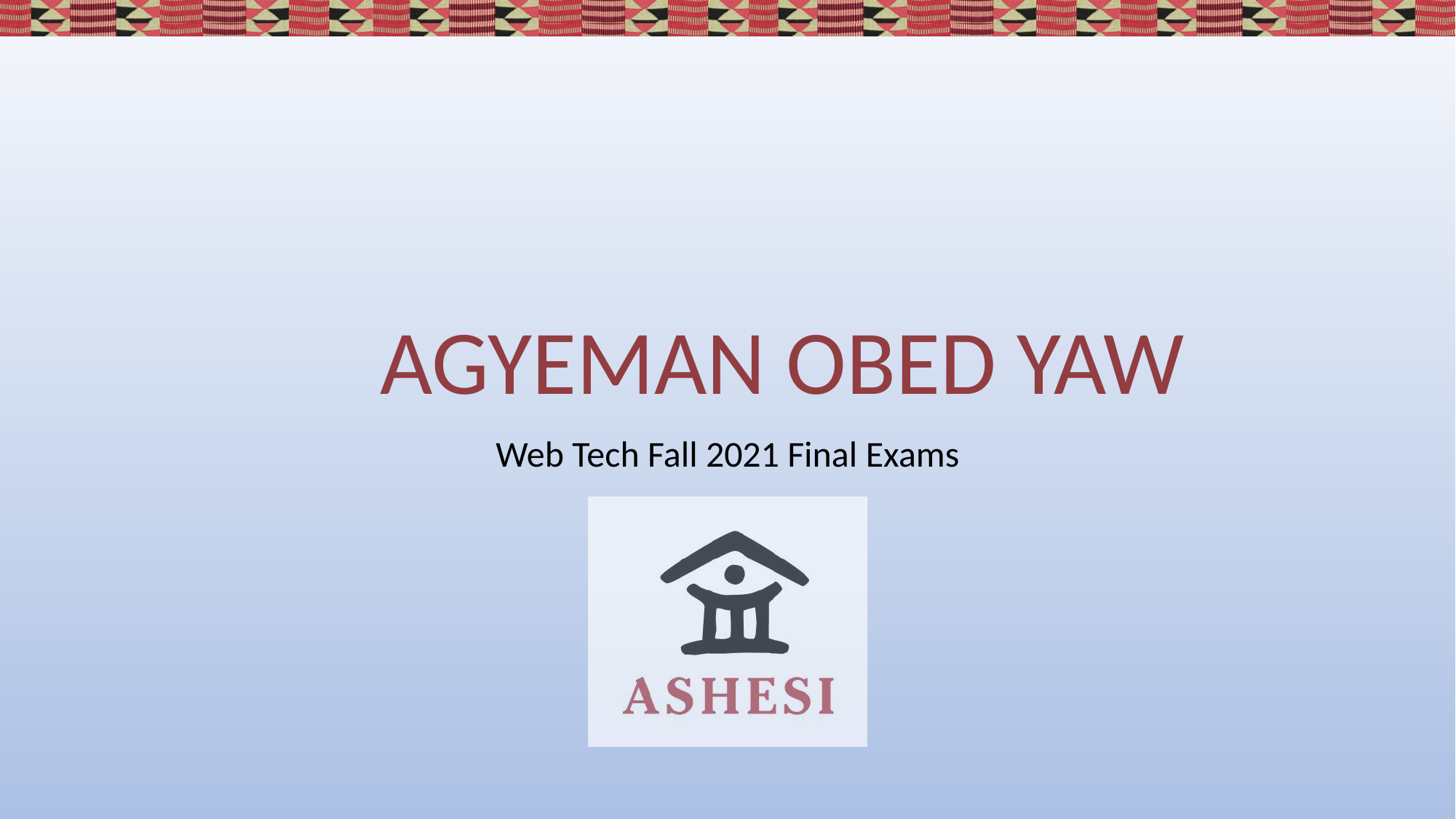

# AGYEMAN OBED YAW
Web Tech Fall 2021 Final Exams